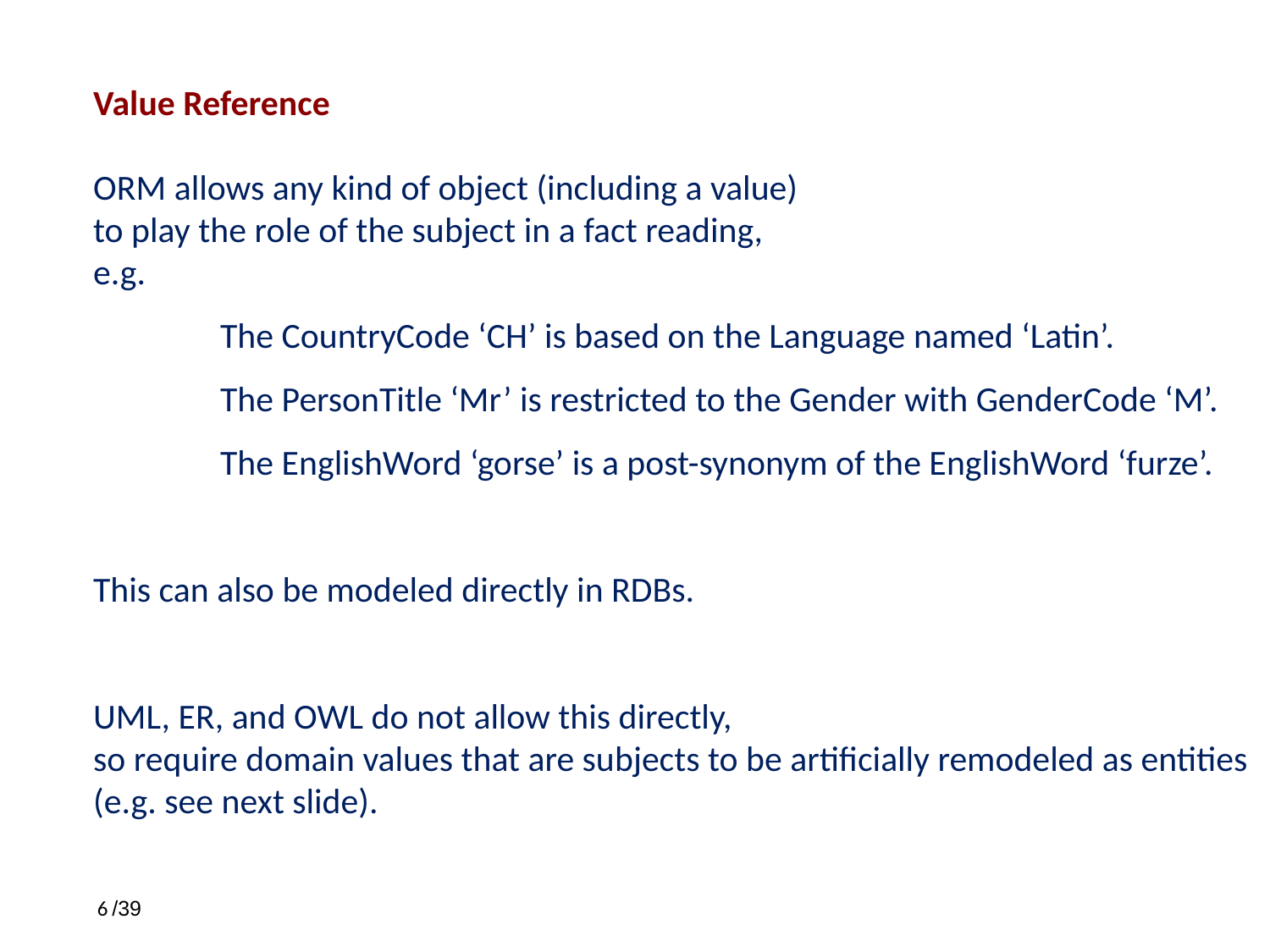

Value Reference

ORM allows any kind of object (including a value)
to play the role of the subject in a fact reading,
e.g.
	The CountryCode ‘CH’ is based on the Language named ‘Latin’.
	The PersonTitle ‘Mr’ is restricted to the Gender with GenderCode ‘M’.
	The EnglishWord ‘gorse’ is a post-synonym of the EnglishWord ‘furze’.

This can also be modeled directly in RDBs.

UML, ER, and OWL do not allow this directly,
so require domain values that are subjects to be artificially remodeled as entities
(e.g. see next slide).
 /39